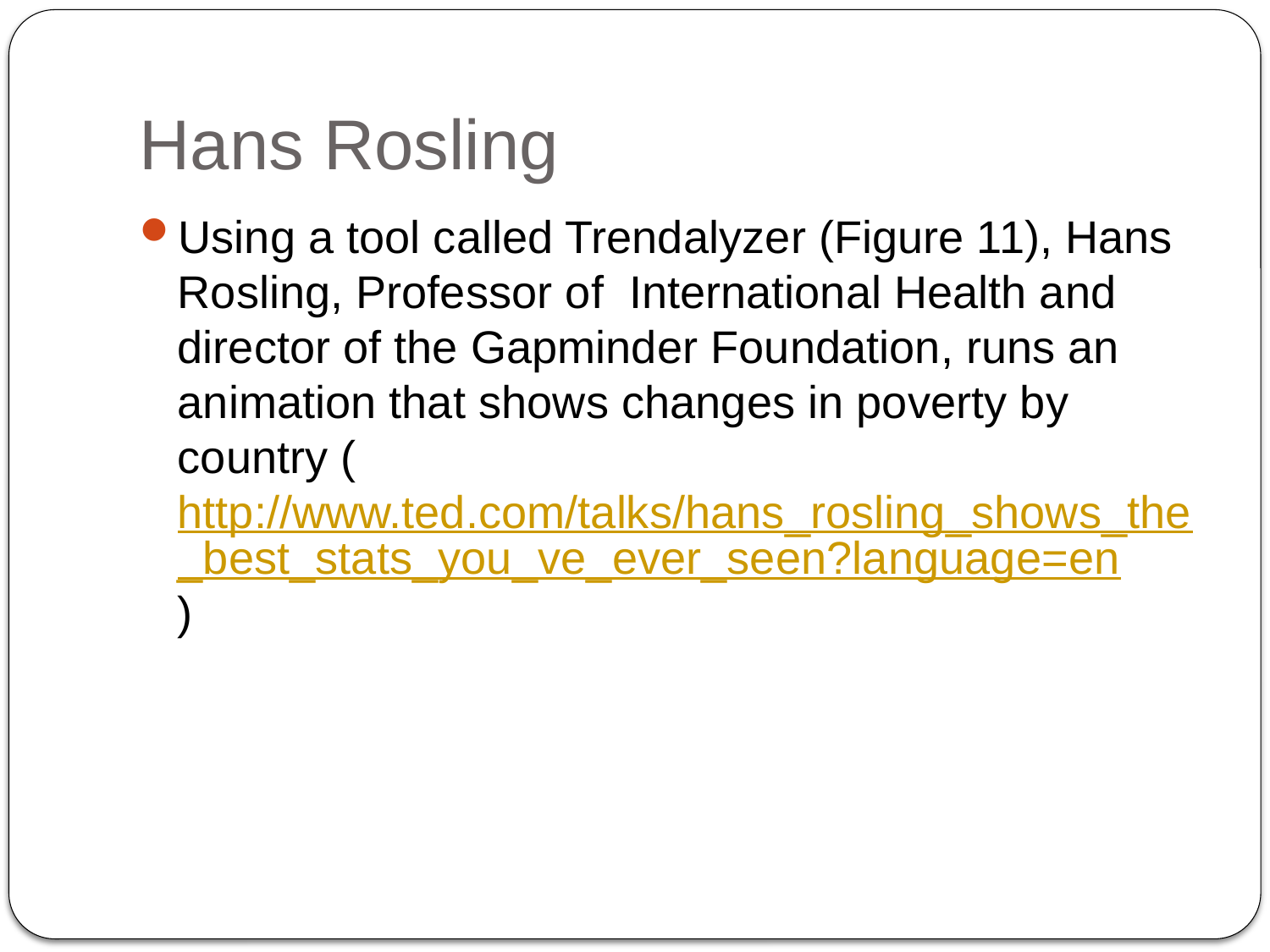

# Hans Rosling
Using a tool called Trendalyzer (Figure 11), Hans Rosling, Professor of  International Health and director of the Gapminder Foundation, runs an animation that shows changes in poverty by country (http://www.ted.com/talks/hans_rosling_shows_the_best_stats_you_ve_ever_seen?language=en)